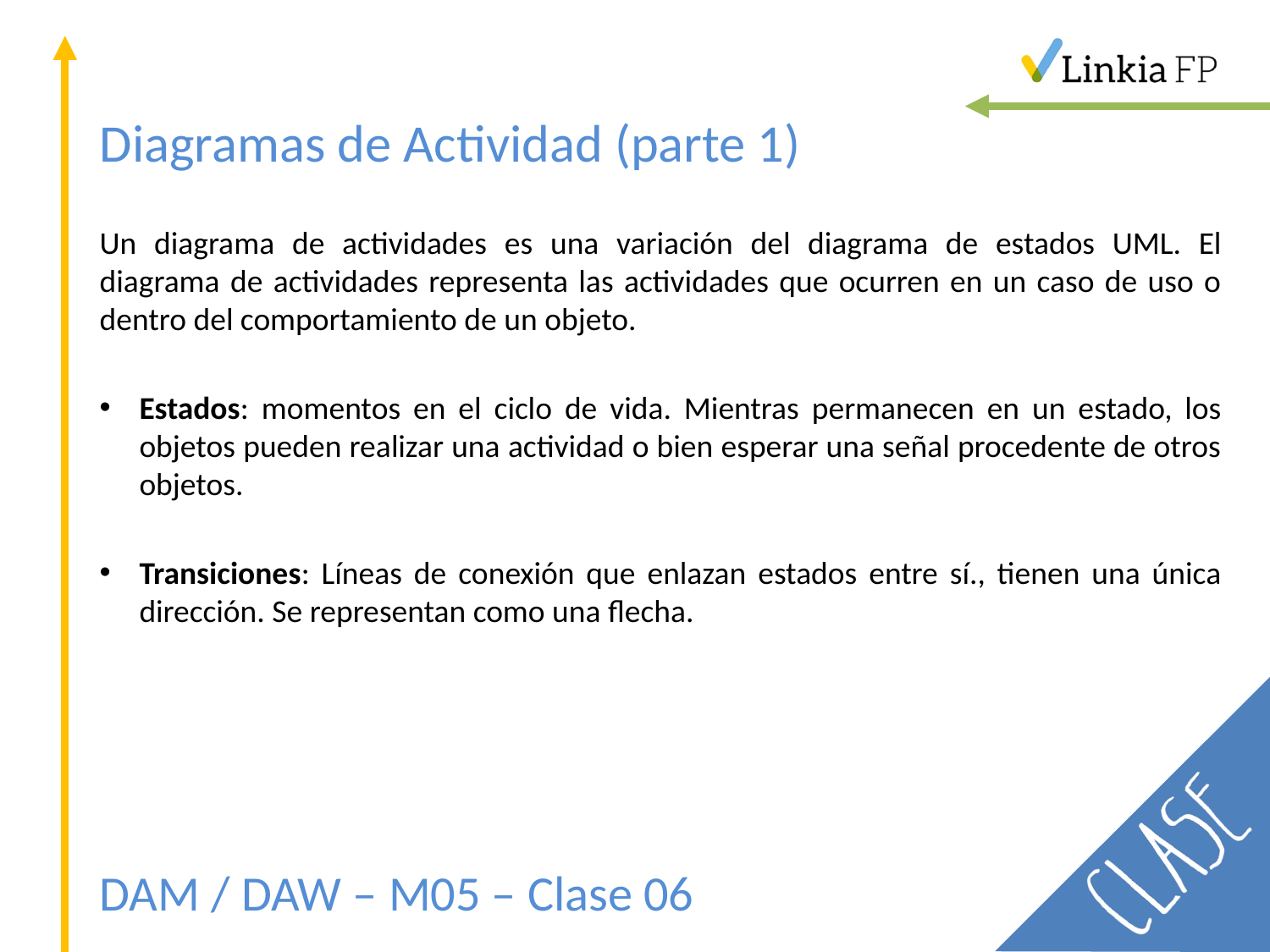

# Diagramas de Actividad (parte 1)
Un diagrama de actividades es una variación del diagrama de estados UML. El diagrama de actividades representa las actividades que ocurren en un caso de uso o dentro del comportamiento de un objeto.

Estados: momentos en el ciclo de vida. Mientras permanecen en un estado, los objetos pueden realizar una actividad o bien esperar una señal procedente de otros objetos.

Transiciones: Líneas de conexión que enlazan estados entre sí., tienen una única dirección. Se representan como una flecha.

DAM / DAW – M05 – Clase 06